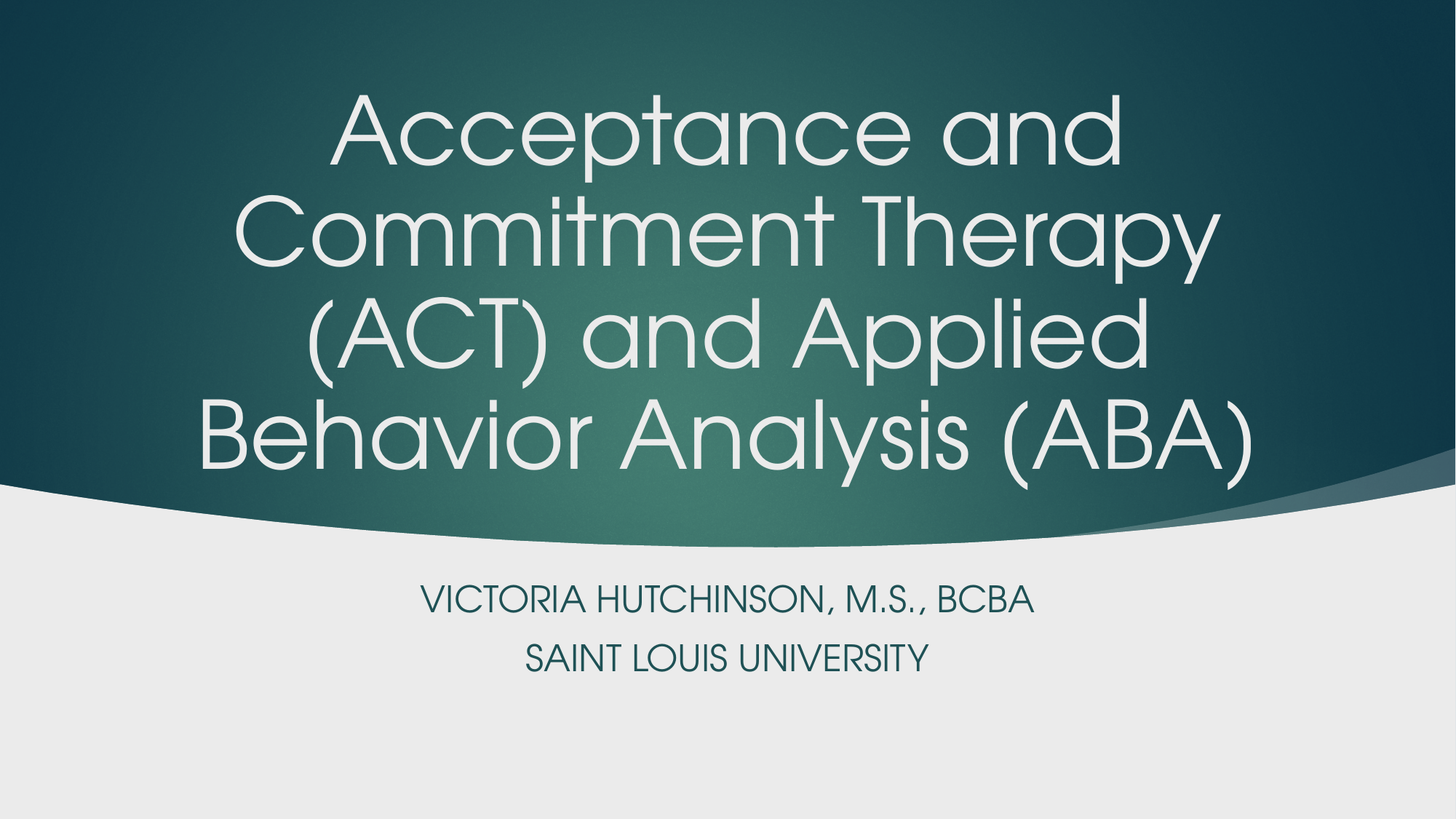

# Acceptance and Commitment Therapy (ACT) and Applied Behavior Analysis (ABA)

Victoria Hutchinson, M.S., BCBA
Saint Louis University